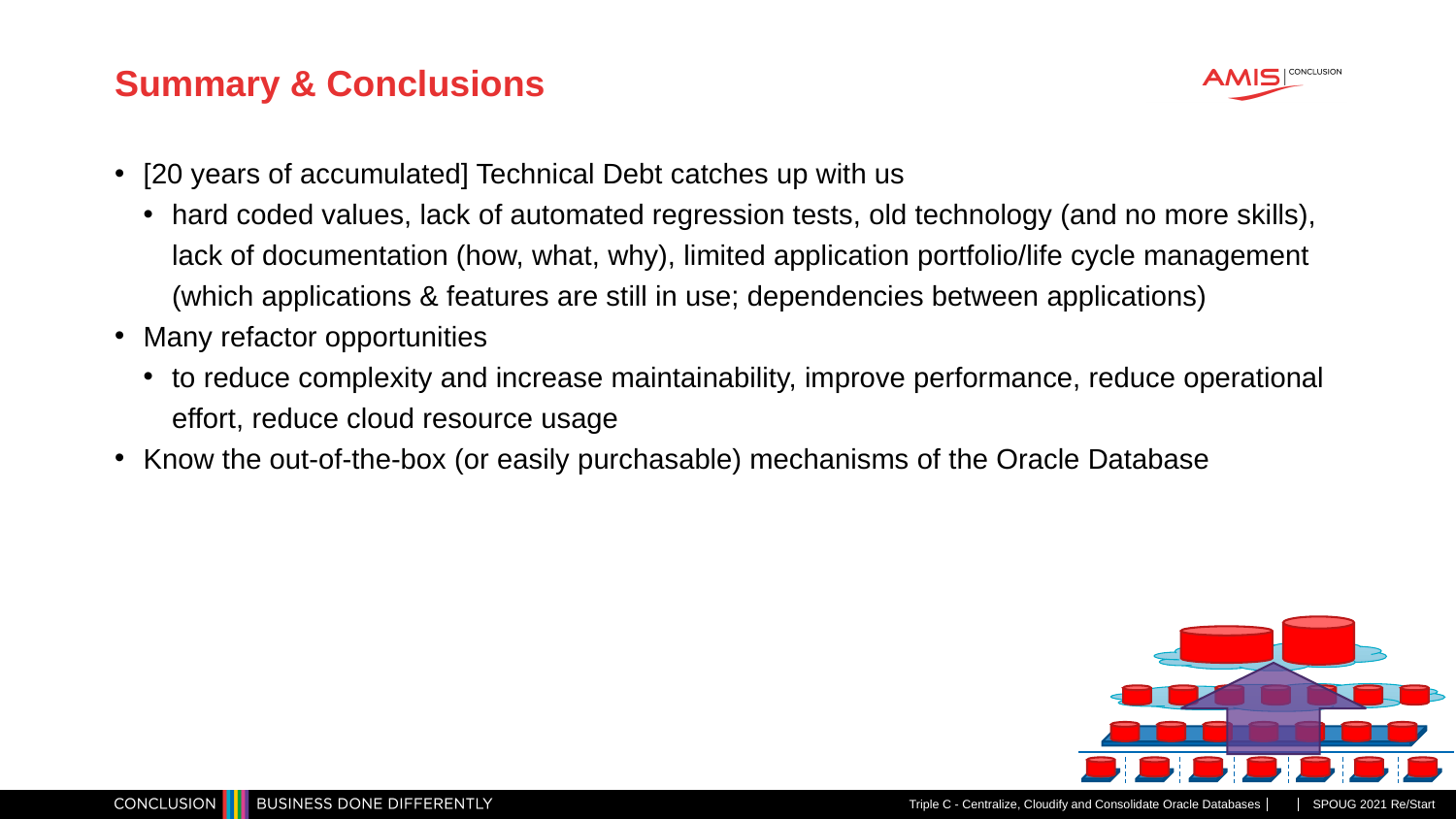

# Summary & Conclusions
[20 years of accumulated] Technical Debt catches up with us
hard coded values, lack of automated regression tests, old technology (and no more skills), lack of documentation (how, what, why), limited application portfolio/life cycle management (which applications & features are still in use; dependencies between applications)
Many refactor opportunities
to reduce complexity and increase maintainability, improve performance, reduce operational effort, reduce cloud resource usage
Know the out-of-the-box (or easily purchasable) mechanisms of the Oracle Database

Triple C - Centralize, Cloudify and Consolidate Oracle Databases